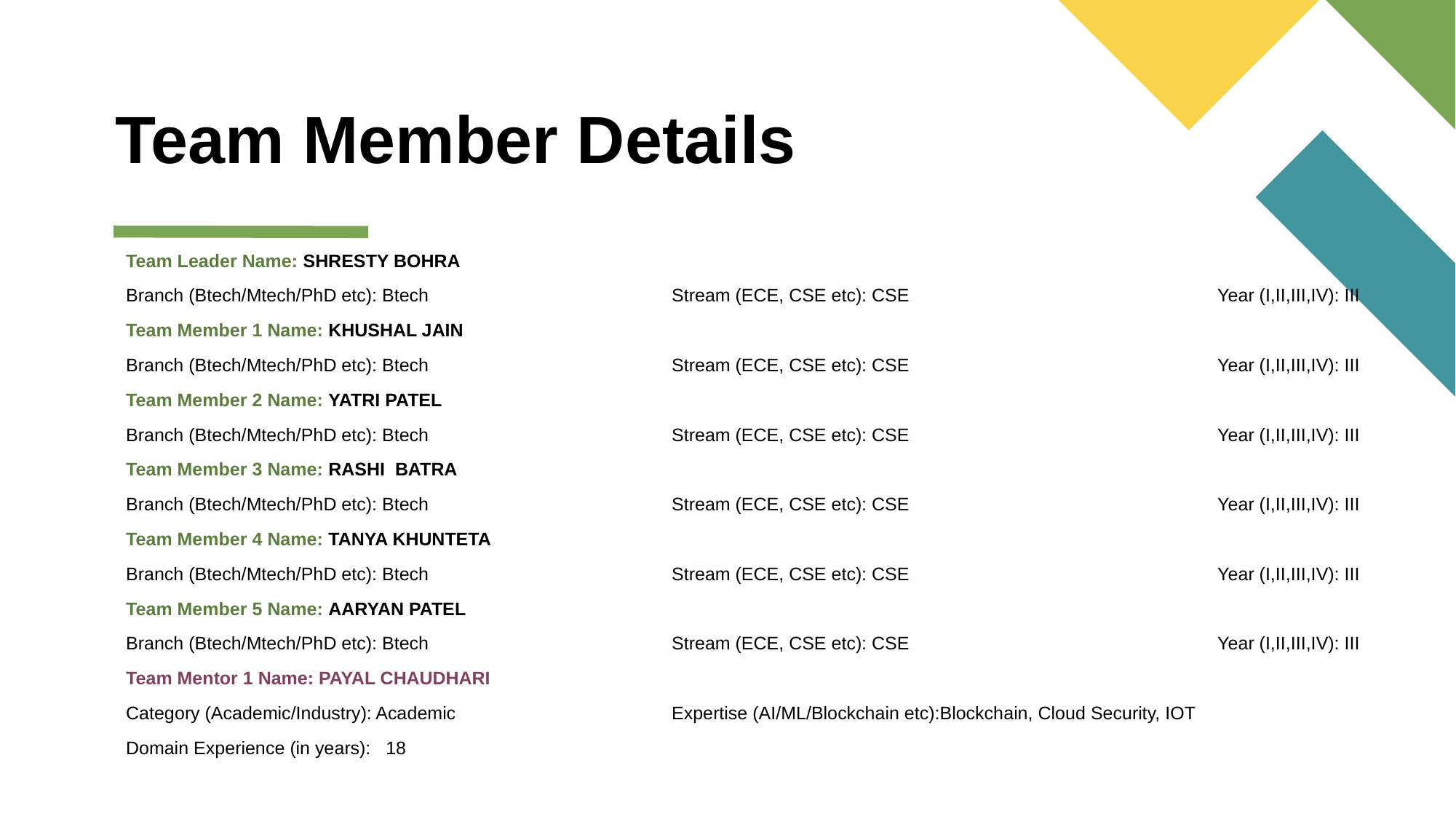

# Team Member Details
Team Leader Name: SHRESTY BOHRA
Branch (Btech/Mtech/PhD etc): Btech			Stream (ECE, CSE etc): CSE			Year (I,II,III,IV): III
Team Member 1 Name: KHUSHAL JAIN
Branch (Btech/Mtech/PhD etc): Btech			Stream (ECE, CSE etc): CSE			Year (I,II,III,IV): III
Team Member 2 Name: YATRI PATEL
Branch (Btech/Mtech/PhD etc): Btech			Stream (ECE, CSE etc): CSE			Year (I,II,III,IV): III
Team Member 3 Name: RASHI  BATRA
Branch (Btech/Mtech/PhD etc): Btech			Stream (ECE, CSE etc): CSE		 	Year (I,II,III,IV): III
Team Member 4 Name: TANYA KHUNTETA
Branch (Btech/Mtech/PhD etc): Btech			Stream (ECE, CSE etc): CSE			Year (I,II,III,IV): III
Team Member 5 Name: AARYAN PATEL
Branch (Btech/Mtech/PhD etc): Btech			Stream (ECE, CSE etc): CSE			Year (I,II,III,IV): III
Team Mentor 1 Name: PAYAL CHAUDHARI
Category (Academic/Industry): Academic		Expertise (AI/ML/Blockchain etc):Blockchain, Cloud Security, IOT
Domain Experience (in years):   18